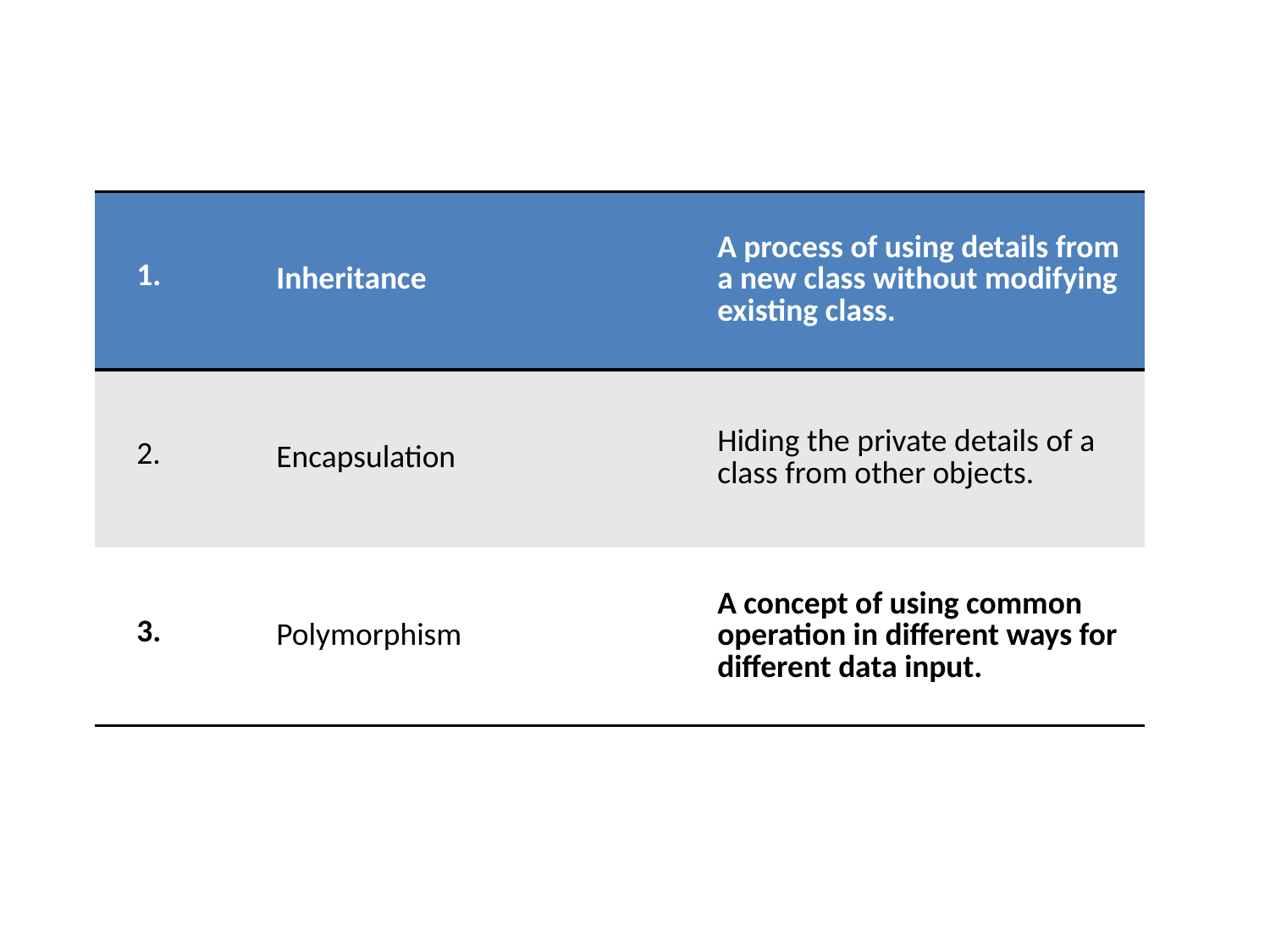

| 1. | Inheritance | A process of using details from a new class without modifying existing class. |
| --- | --- | --- |
| 2. | Encapsulation | Hiding the private details of a class from other objects. |
| 3. | Polymorphism | A concept of using common operation in different ways for different data input. |